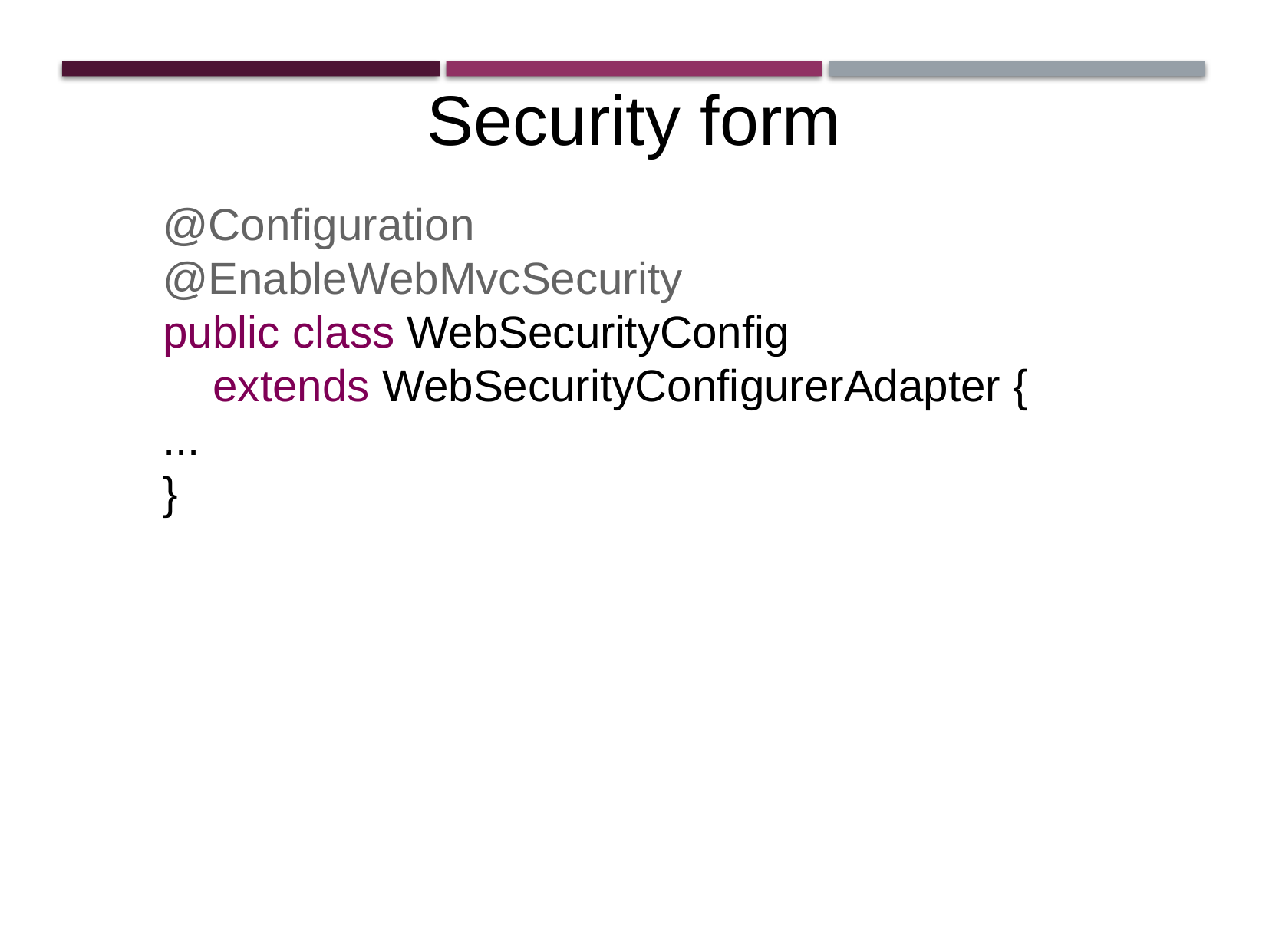

Security form
@Configuration
@EnableWebMvcSecurity
public class WebSecurityConfig
    extends WebSecurityConfigurerAdapter {
...
}